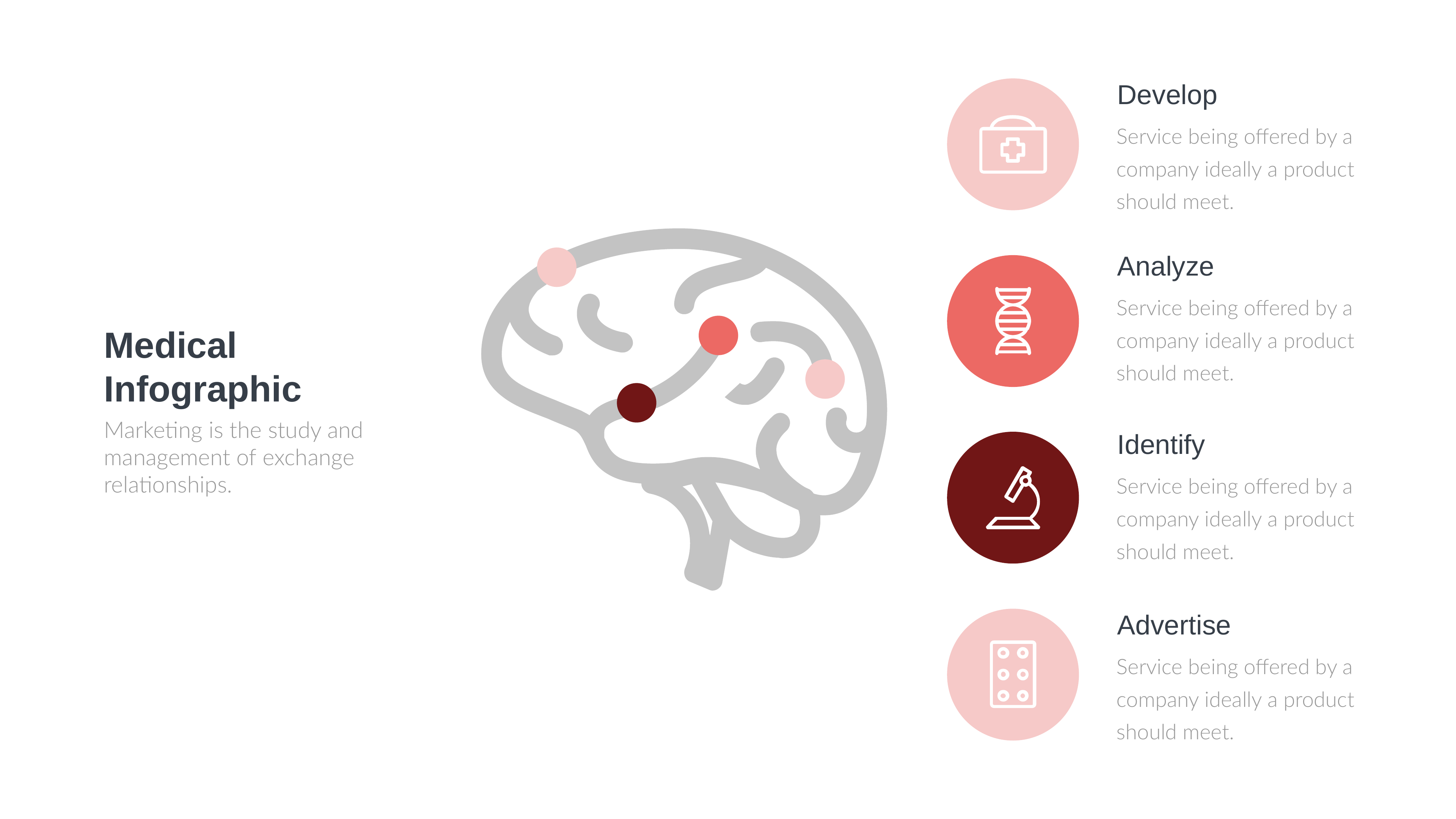

Develop
Service being offered by a company ideally a product should meet.

Analyze
Service being offered by a company ideally a product should meet.

Medical
Infographic
Marketing is the study and management of exchange relationships.

Identify
Service being offered by a company ideally a product should meet.

Advertise
Service being offered by a company ideally a product should meet.